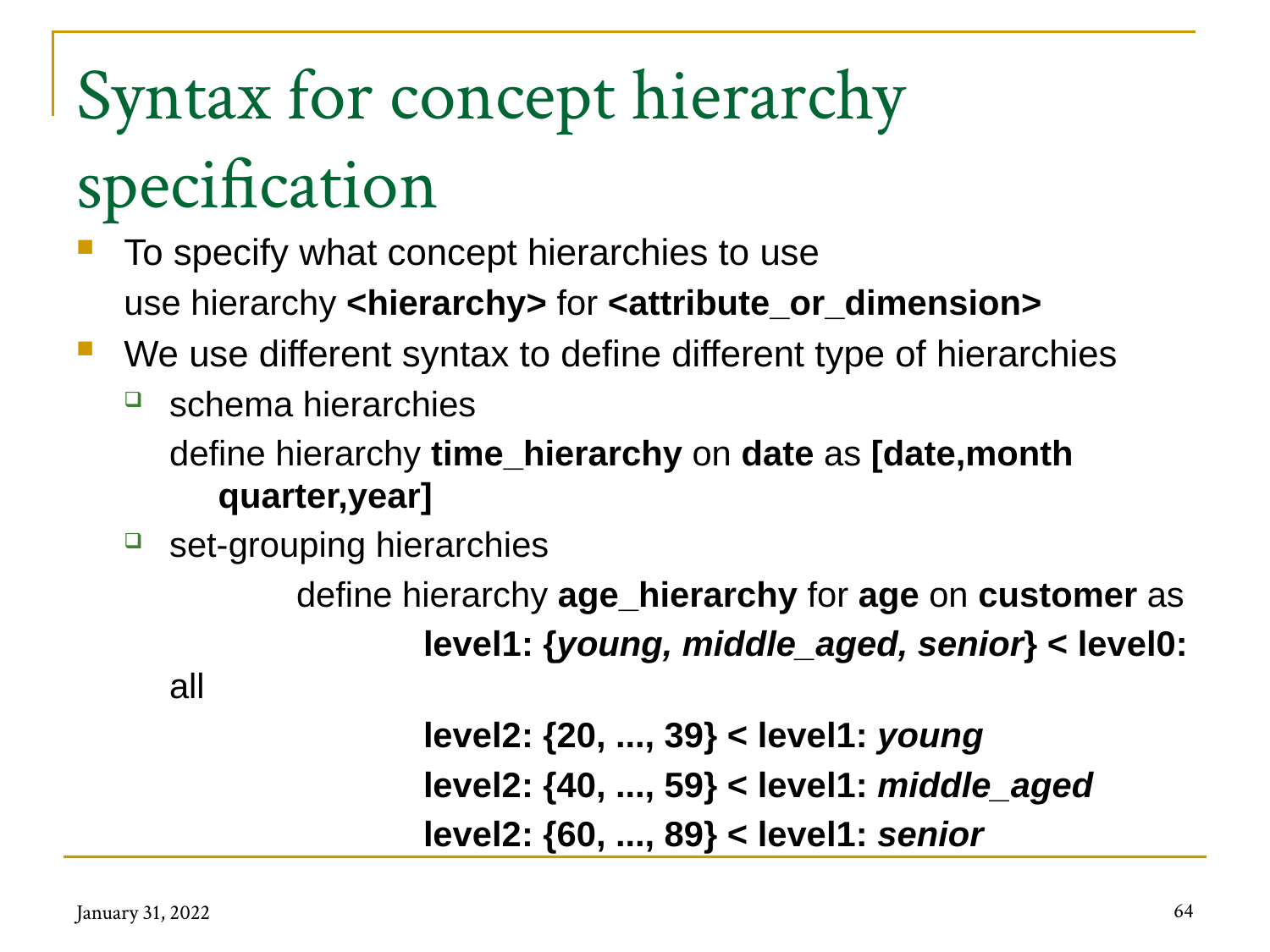

# Syntax for concept hierarchy specification
To specify what concept hierarchies to use
use hierarchy <hierarchy> for <attribute_or_dimension>
We use different syntax to define different type of hierarchies
schema hierarchies
define hierarchy time_hierarchy on date as [date,month quarter,year]
set-grouping hierarchies
		define hierarchy age_hierarchy for age on customer as
			level1: {young, middle_aged, senior} < level0: all
			level2: {20, ..., 39} < level1: young
			level2: {40, ..., 59} < level1: middle_aged
			level2: {60, ..., 89} < level1: senior
January 31, 2022
64